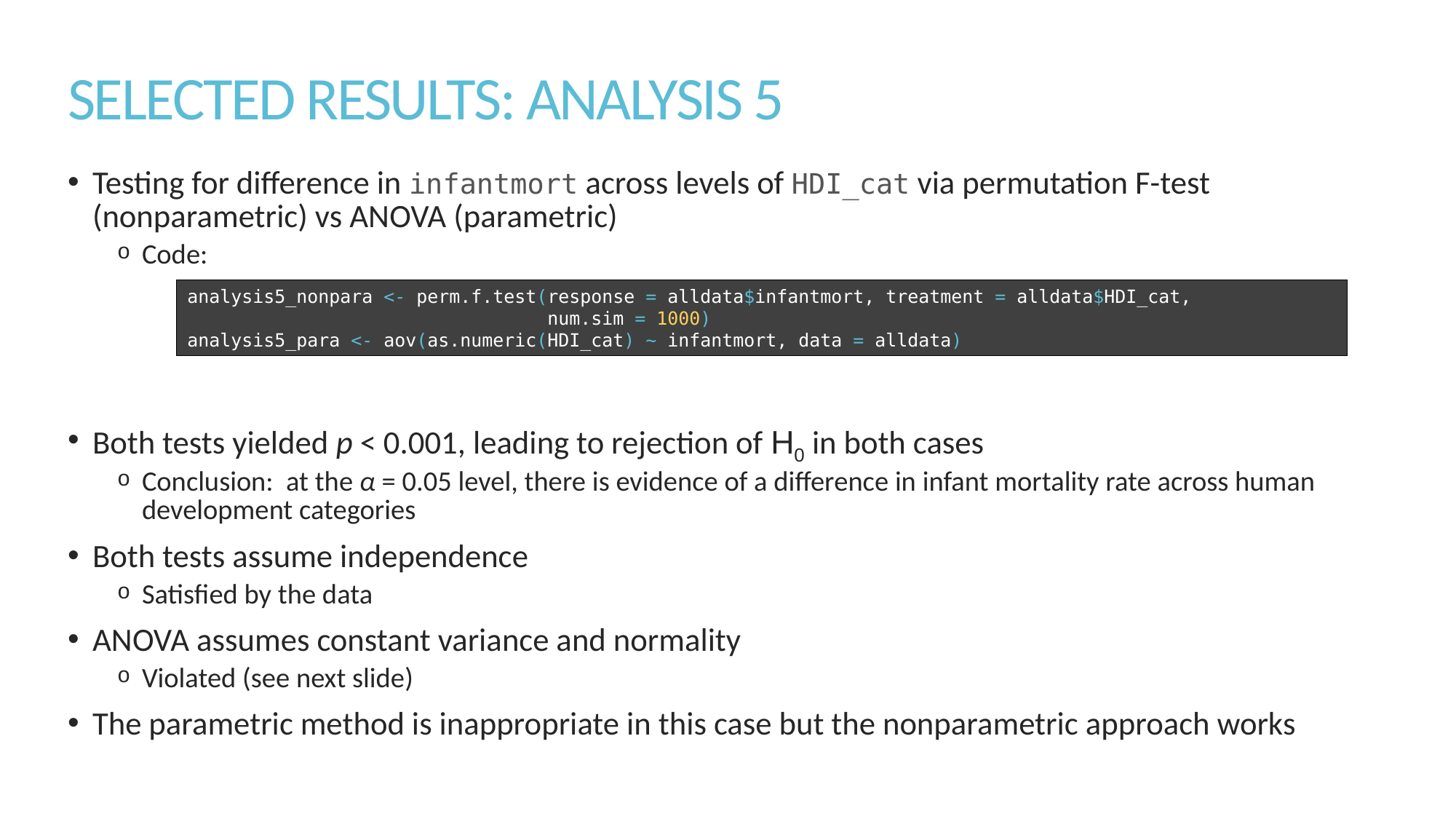

# SELECTED RESULTS: ANALYSIS 5
Testing for difference in infantmort across levels of HDI_cat via permutation F-test (nonparametric) vs ANOVA (parametric)
Code:

Both tests yielded p < 0.001, leading to rejection of H0 in both cases
Conclusion:  at the α = 0.05 level, there is evidence of a difference in infant mortality rate across human development categories
Both tests assume independence
Satisfied by the data
ANOVA assumes constant variance and normality
Violated (see next slide)
The parametric method is inappropriate in this case but the nonparametric approach works
analysis5_nonpara <- perm.f.test(response = alldata$infantmort, treatment = alldata$HDI_cat,
                                 num.sim = 1000)
analysis5_para <- aov(as.numeric(HDI_cat) ~ infantmort, data = alldata)